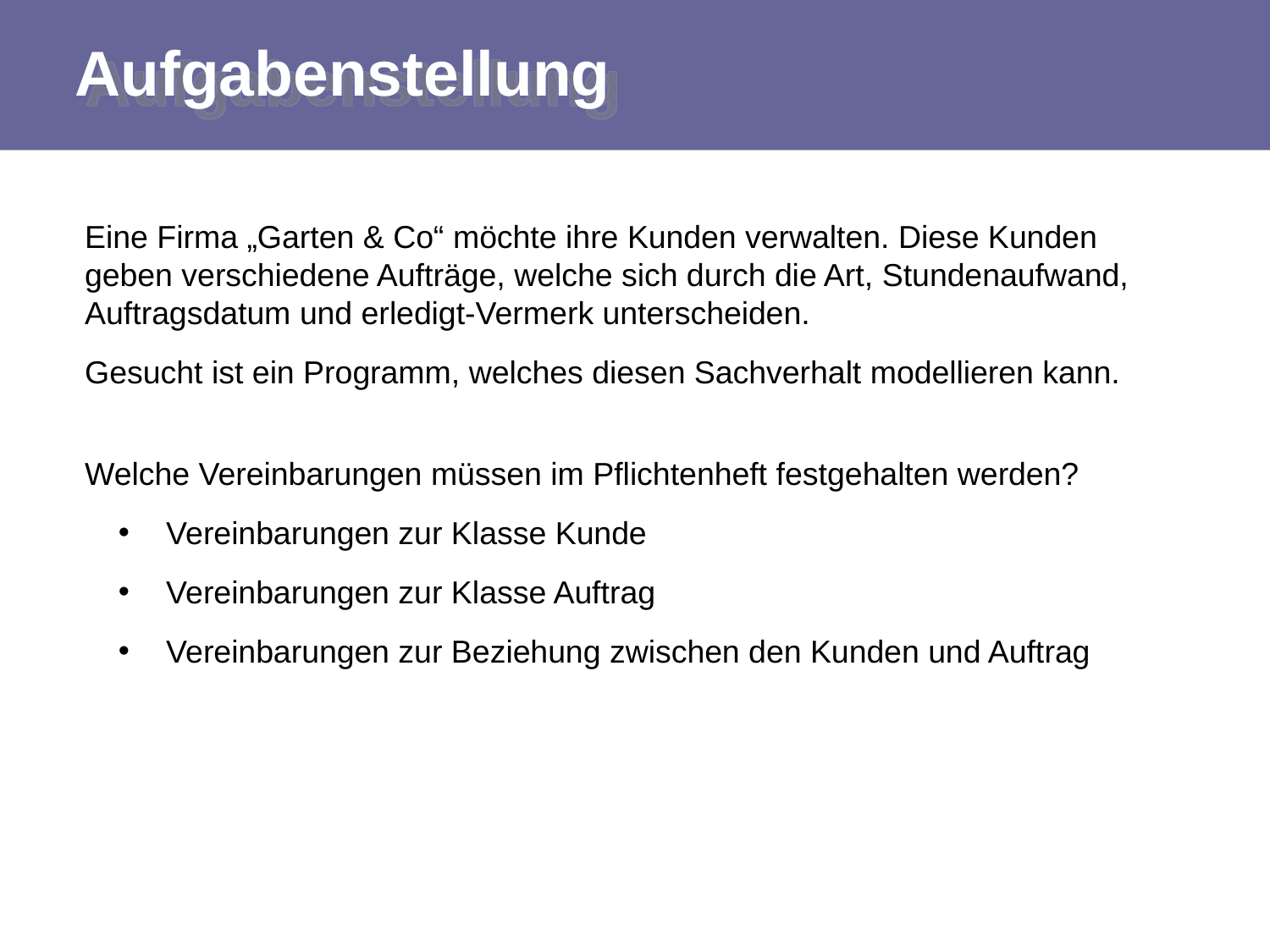

# Aufgabenstellung
Eine Firma „Garten & Co“ möchte ihre Kunden verwalten. Diese Kunden geben verschiedene Aufträge, welche sich durch die Art, Stundenaufwand, Auftragsdatum und erledigt-Vermerk unterscheiden.
Gesucht ist ein Programm, welches diesen Sachverhalt modellieren kann.
Welche Vereinbarungen müssen im Pflichtenheft festgehalten werden?
  Vereinbarungen zur Klasse Kunde
  Vereinbarungen zur Klasse Auftrag
  Vereinbarungen zur Beziehung zwischen den Kunden und Auftrag